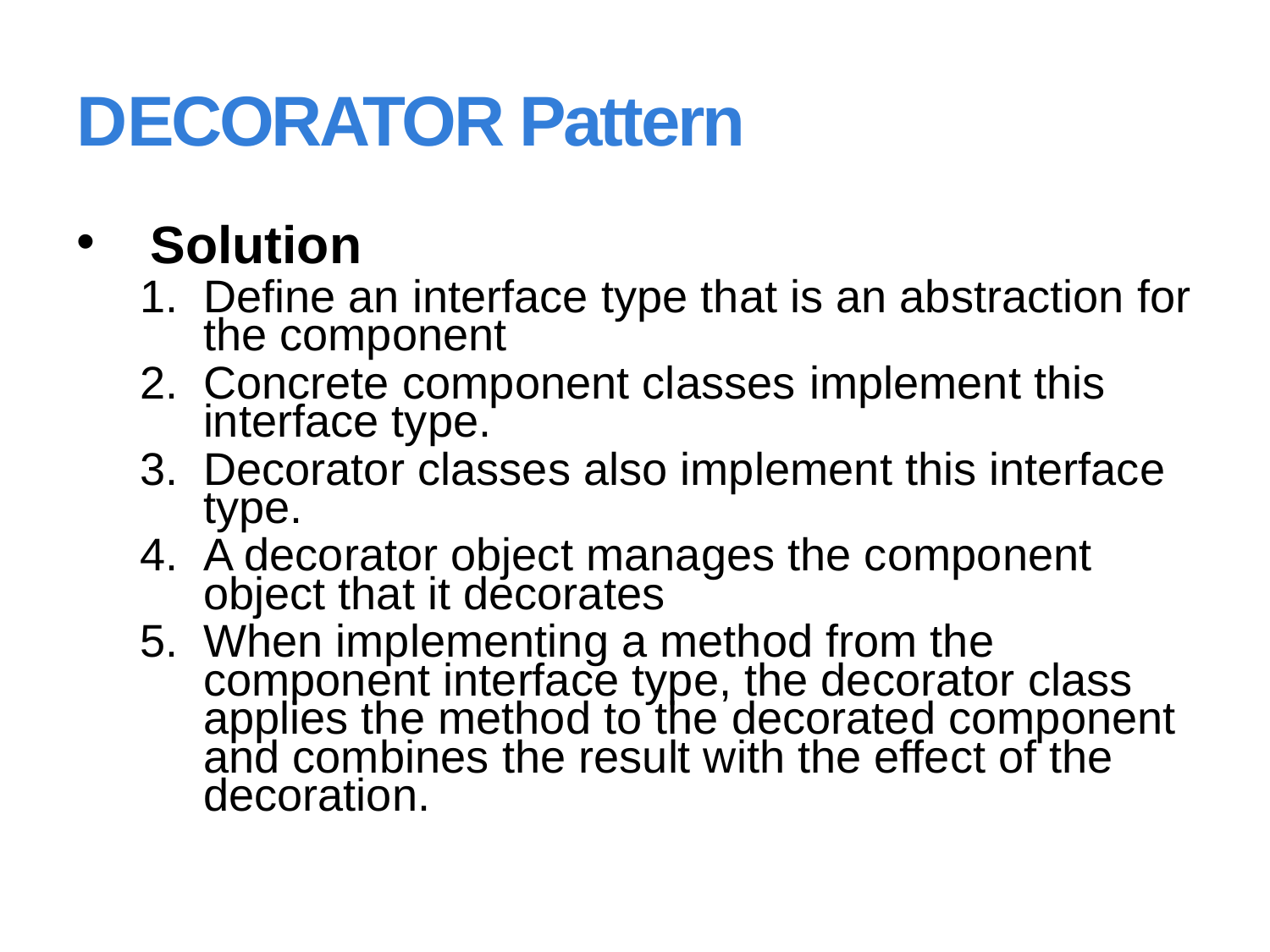

# DECORATOR Pattern
Solution
Define an interface type that is an abstraction for the component
Concrete component classes implement this interface type.
Decorator classes also implement this interface type.
A decorator object manages the component object that it decorates
When implementing a method from the component interface type, the decorator class applies the method to the decorated component and combines the result with the effect of the decoration.